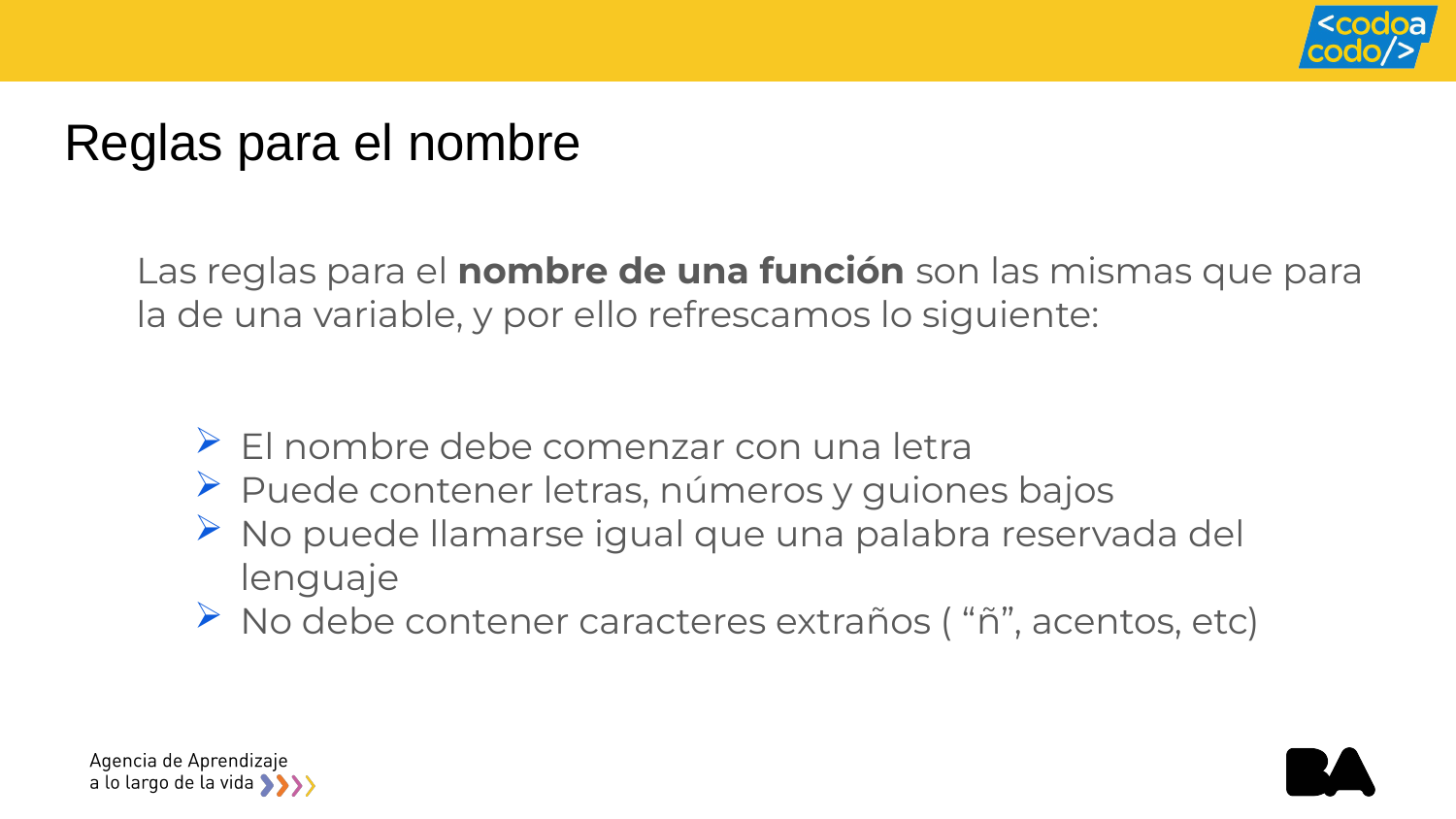

# Reglas para el nombre
Las reglas para el nombre de una función son las mismas que para la de una variable, y por ello refrescamos lo siguiente:

El nombre debe comenzar con una letra
Puede contener letras, números y guiones bajos
No puede llamarse igual que una palabra reservada del lenguaje
No debe contener caracteres extraños ( “ñ”, acentos, etc)